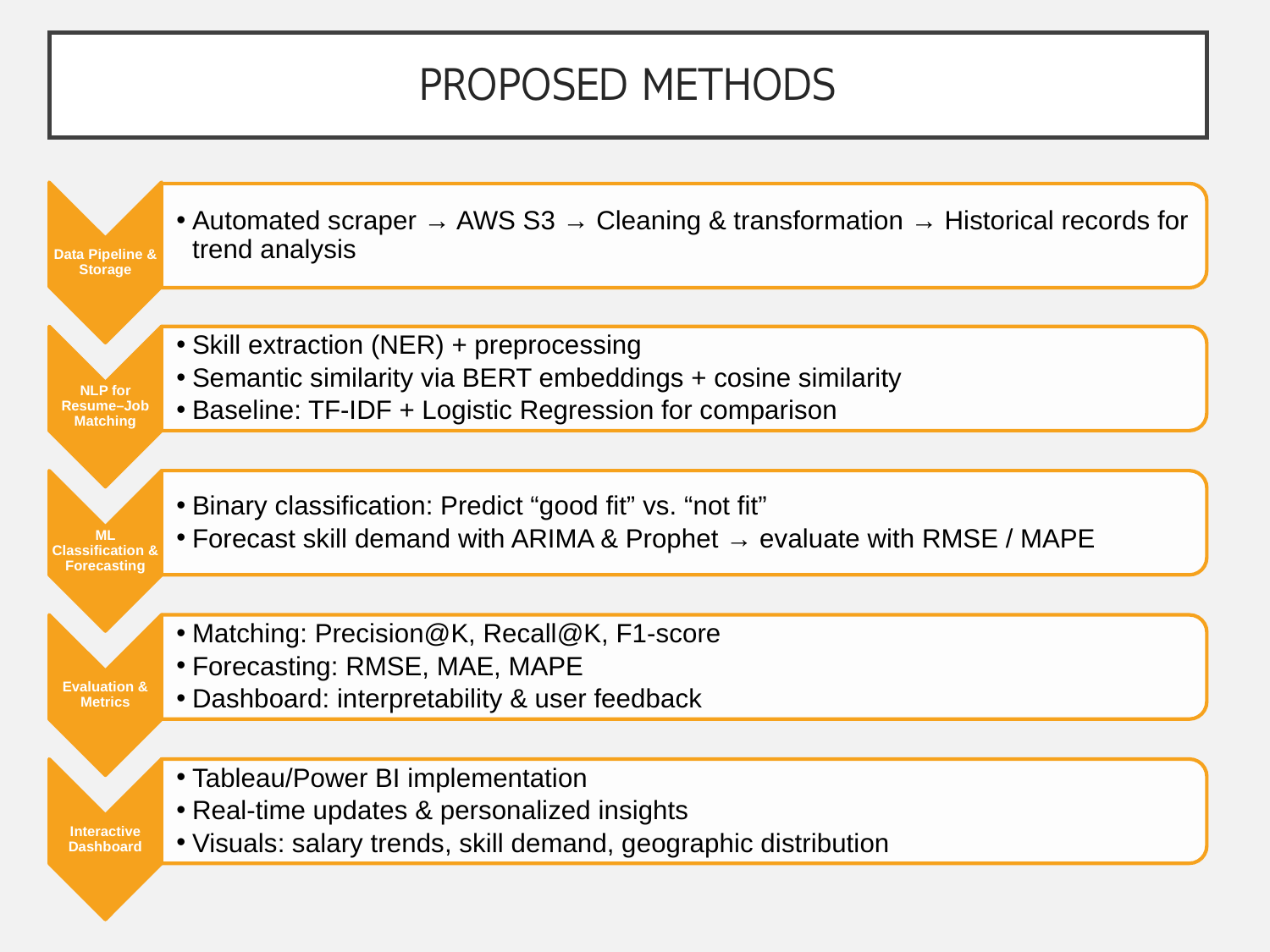

# PROPOSED METHODS
Data Pipeline & Storage
Automated scraper → AWS S3 → Cleaning & transformation → Historical records for trend analysis
NLP for Resume–Job Matching
Skill extraction (NER) + preprocessing
Semantic similarity via BERT embeddings + cosine similarity
Baseline: TF-IDF + Logistic Regression for comparison
ML Classification & Forecasting
Binary classification: Predict “good fit” vs. “not fit”
Forecast skill demand with ARIMA & Prophet → evaluate with RMSE / MAPE
Evaluation & Metrics
Matching: Precision@K, Recall@K, F1-score
Forecasting: RMSE, MAE, MAPE
Dashboard: interpretability & user feedback
Interactive Dashboard
Tableau/Power BI implementation
Real-time updates & personalized insights
Visuals: salary trends, skill demand, geographic distribution